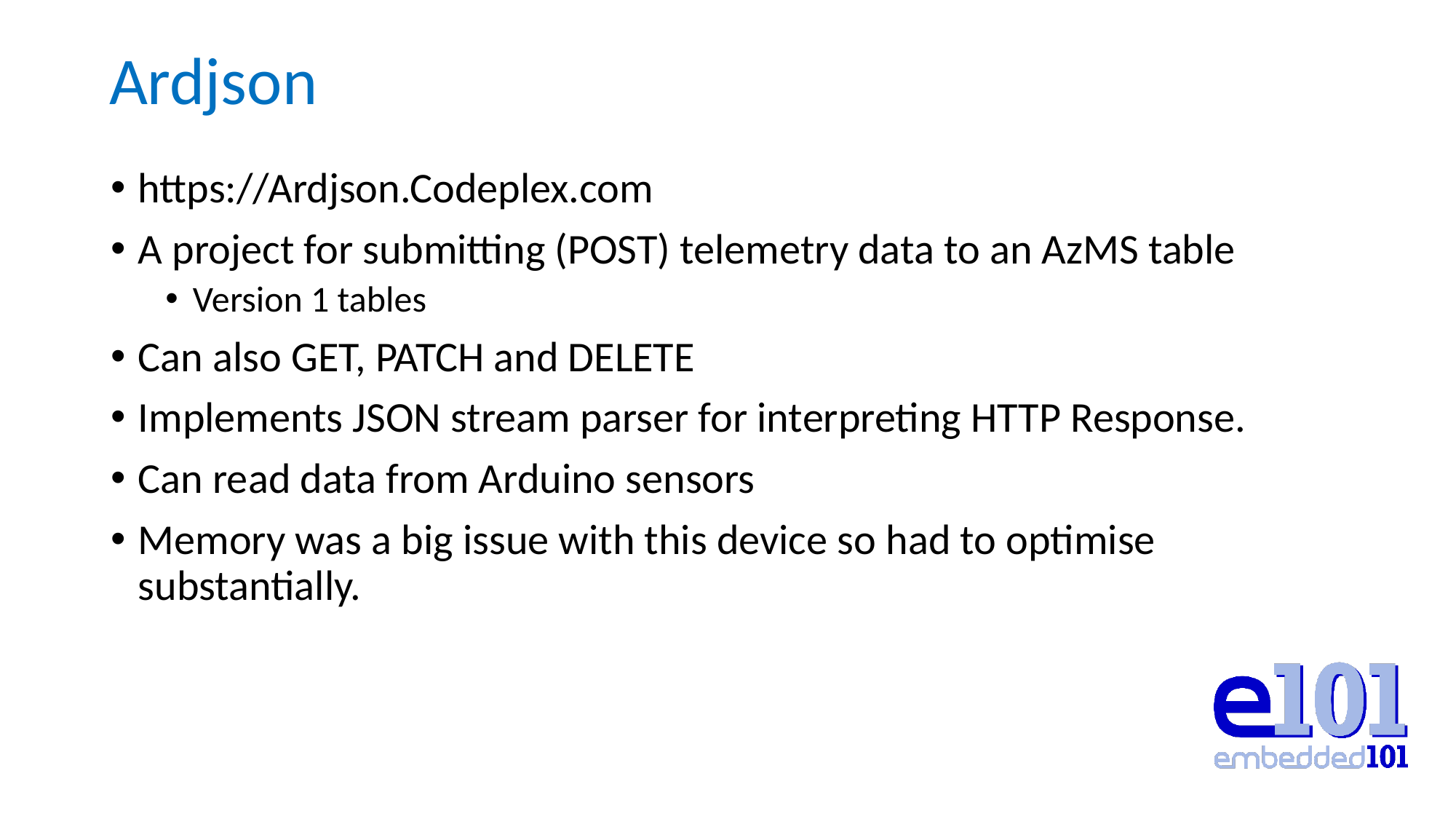

# Ardjson
https://Ardjson.Codeplex.com
A project for submitting (POST) telemetry data to an AzMS table
Version 1 tables
Can also GET, PATCH and DELETE
Implements JSON stream parser for interpreting HTTP Response.
Can read data from Arduino sensors
Memory was a big issue with this device so had to optimise substantially.